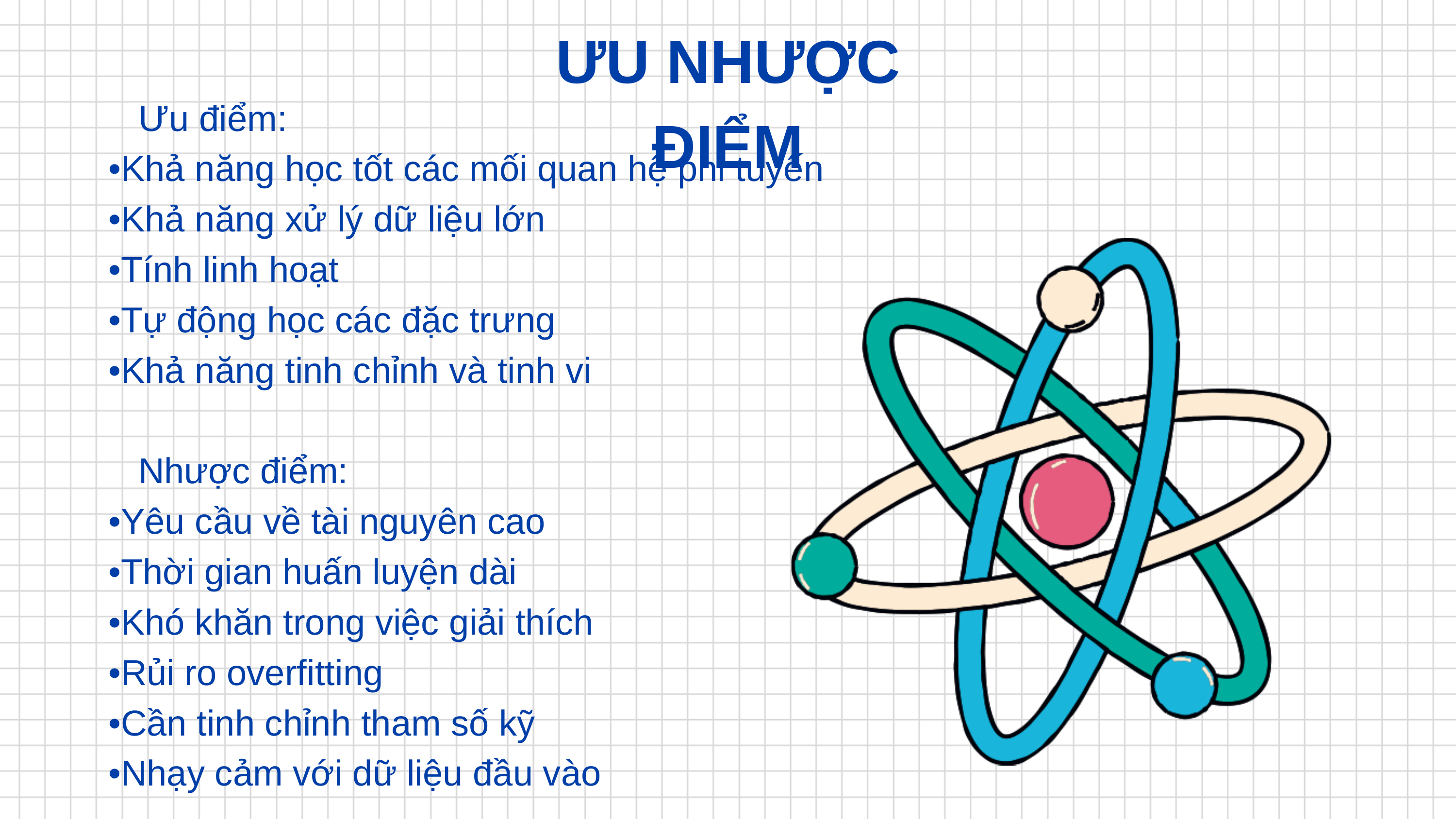

ƯU NHƯỢC ĐIỂM
   Ưu điểm:
•Khả năng học tốt các mối quan hệ phi tuyến
•Khả năng xử lý dữ liệu lớn
•Tính linh hoạt
•Tự động học các đặc trưng
•Khả năng tinh chỉnh và tinh vi

   Nhược điểm:
•Yêu cầu về tài nguyên cao
•Thời gian huấn luyện dài
•Khó khăn trong việc giải thích
•Rủi ro overfitting
•Cần tinh chỉnh tham số kỹ
•Nhạy cảm với dữ liệu đầu vào